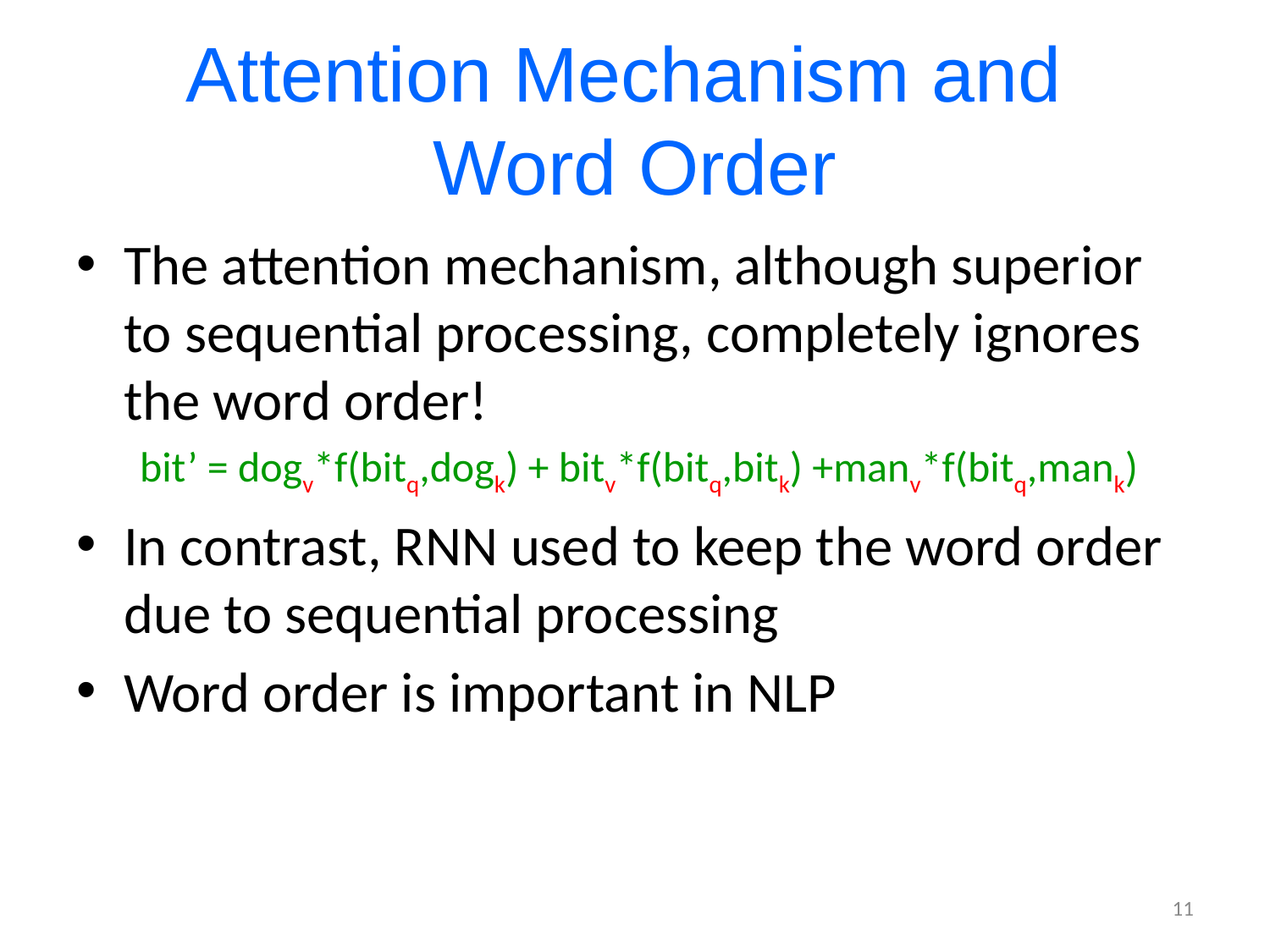

# Attention Mechanism and Word Order
The attention mechanism, although superior to sequential processing, completely ignores the word order!
bit’ = dogv*f(bitq,dogk) + bitv*f(bitq,bitk) +manv*f(bitq,mank)
In contrast, RNN used to keep the word order due to sequential processing
Word order is important in NLP

11